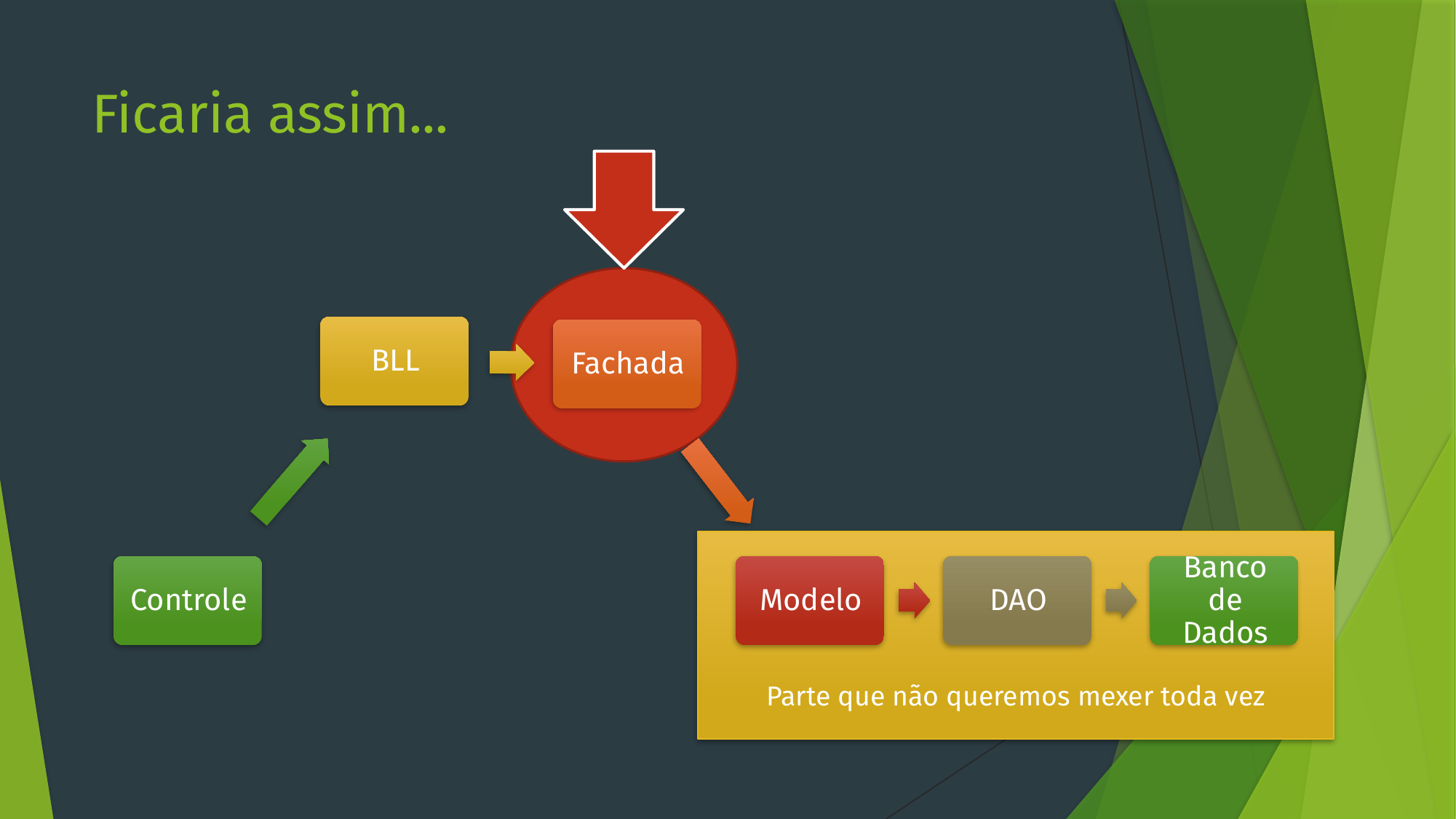

Controle

BLL

Fachada

Modelo

DAO

Banco de Dados
# Ficaria assim...

Parte que não queremos mexer toda vez